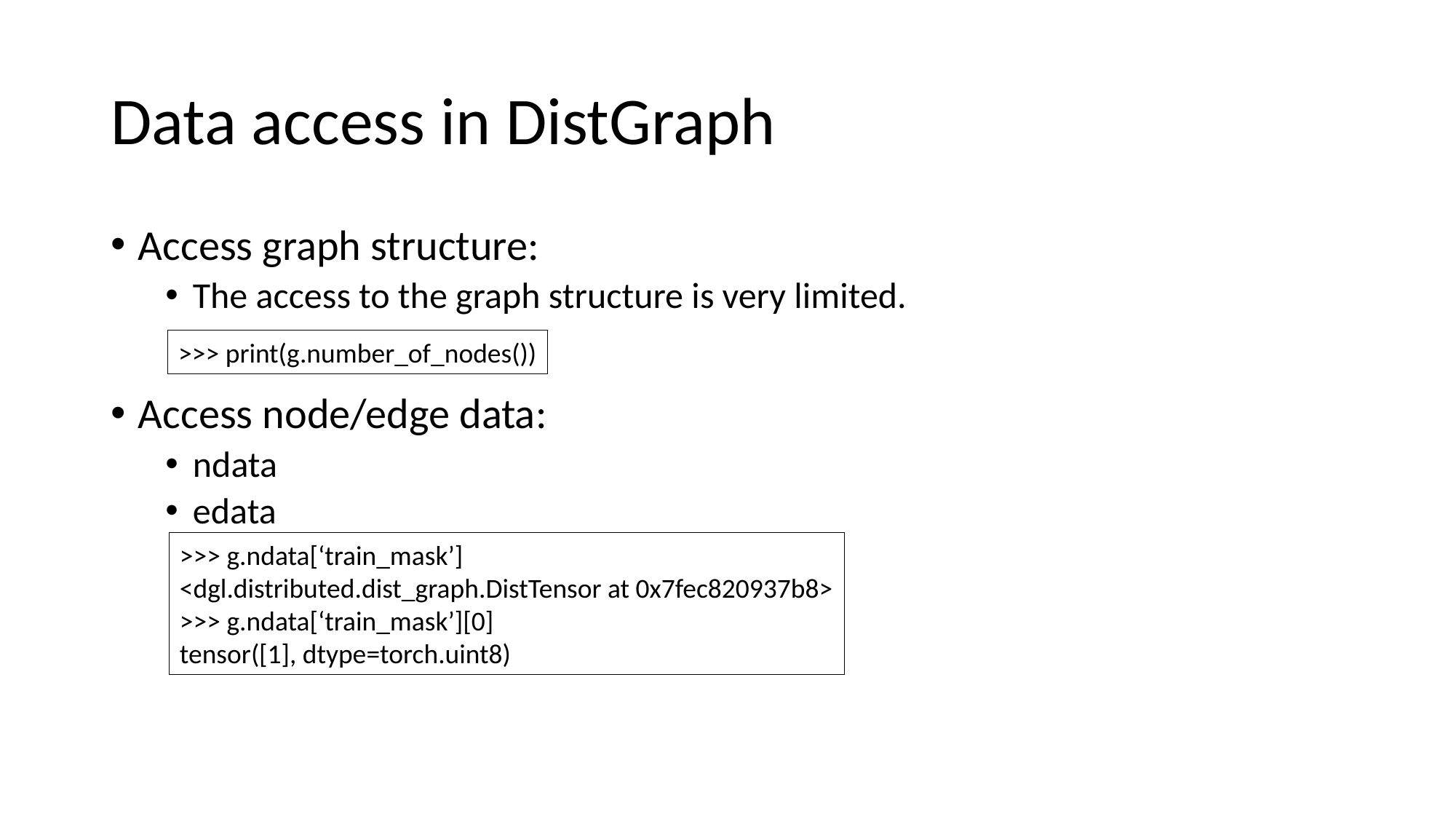

# Data access in DistGraph
Access graph structure:
The access to the graph structure is very limited.

Access node/edge data:
ndata
edata

>>> print(g.number_of_nodes())
>>> g.ndata[‘train_mask’]
<dgl.distributed.dist_graph.DistTensor at 0x7fec820937b8>
>>> g.ndata[‘train_mask’][0]
tensor([1], dtype=torch.uint8)